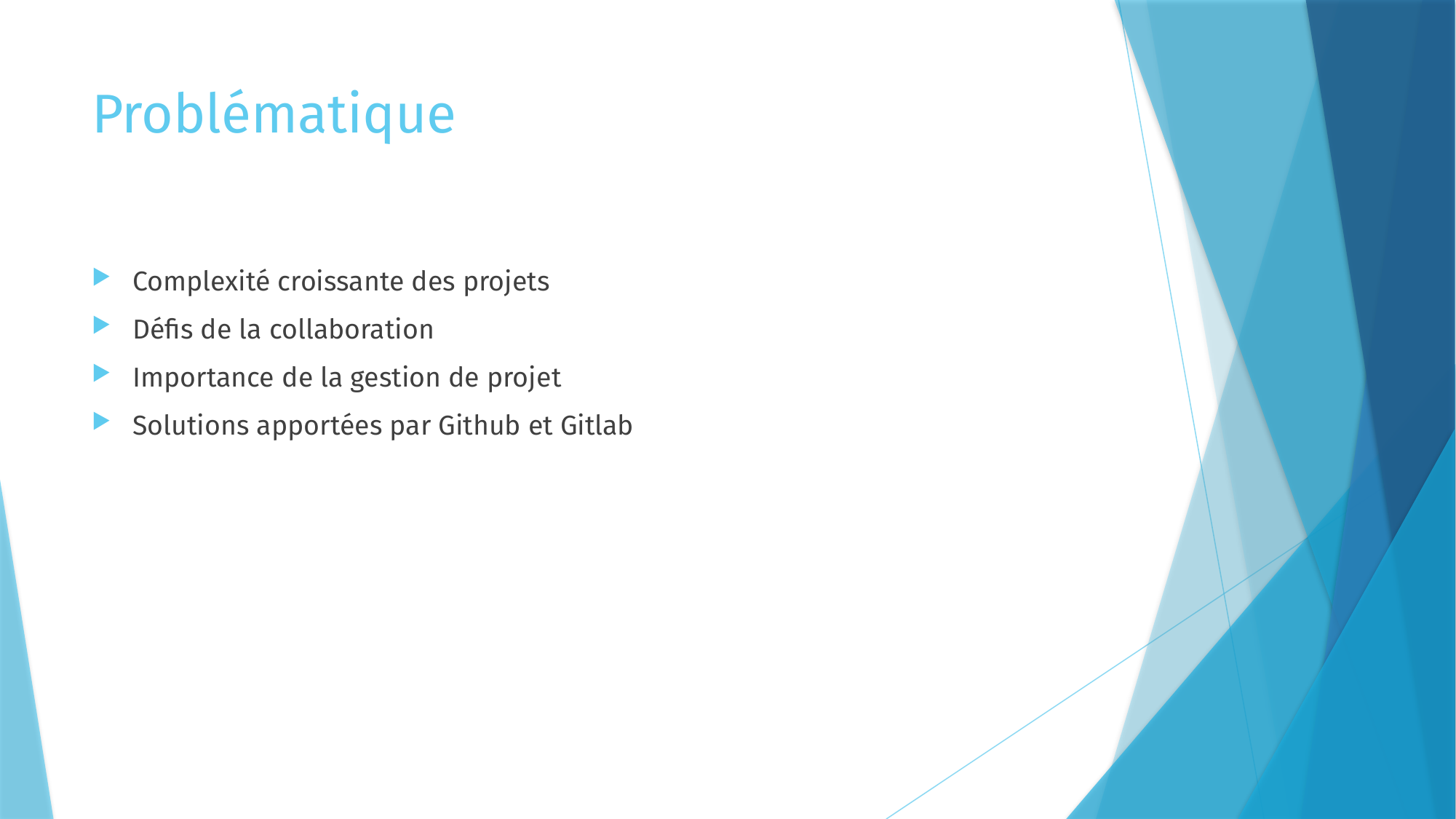

# Problématique
Complexité croissante des projets
Défis de la collaboration
Importance de la gestion de projet
Solutions apportées par Github et Gitlab